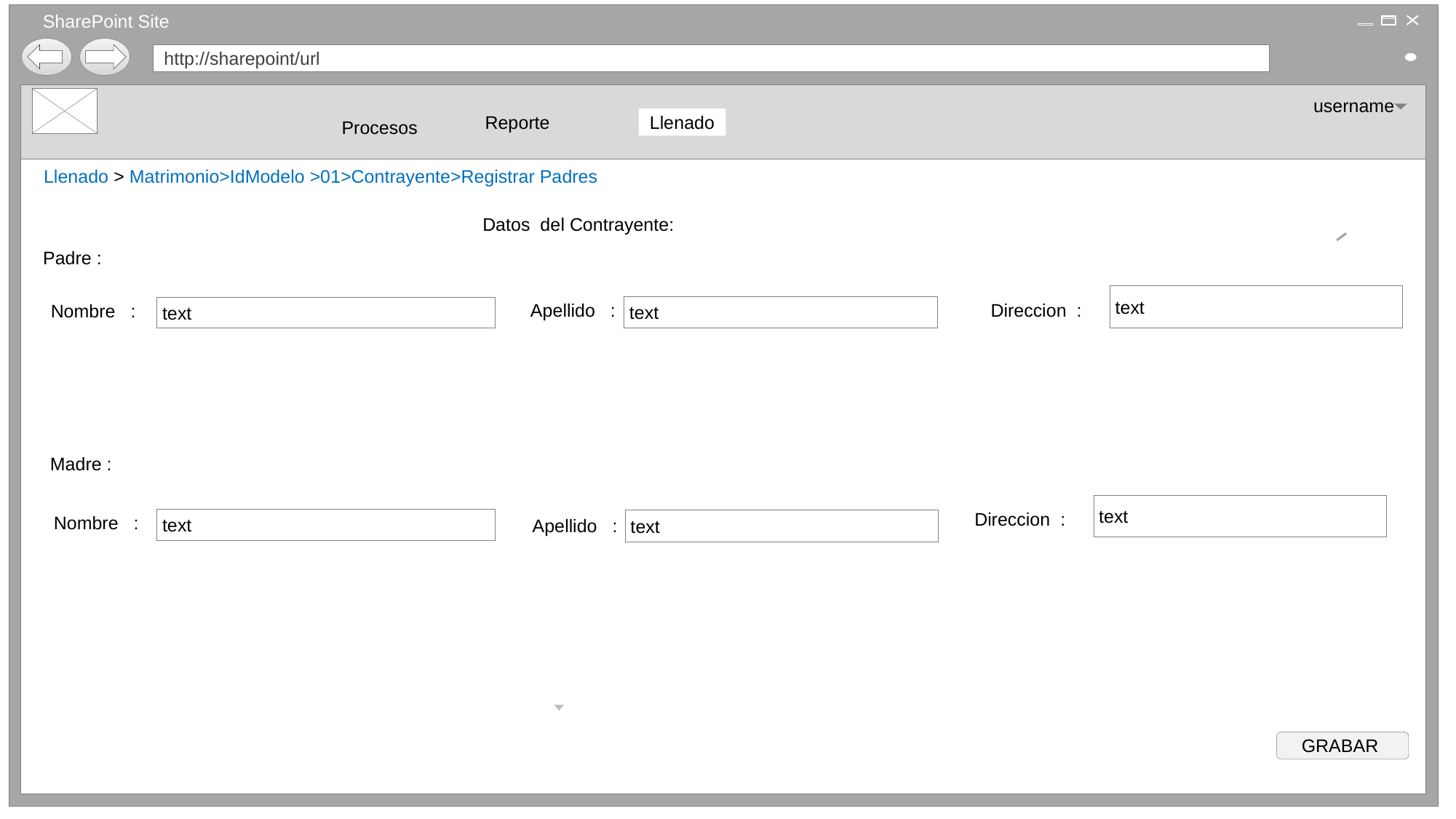

SharePoint Site

http://sharepoint/url

username

Reporte
Llenado > Matrimonio>IdModelo >01>Contrayente>Registrar Padres

Llenado
Procesos
Datos  del Contrayente:
Padre :
text
Direccion  :
Apellido   :
text
text
Nombre   :
Madre :
text
Direccion  :
text
Nombre   :
text
Apellido   :

GRABAR